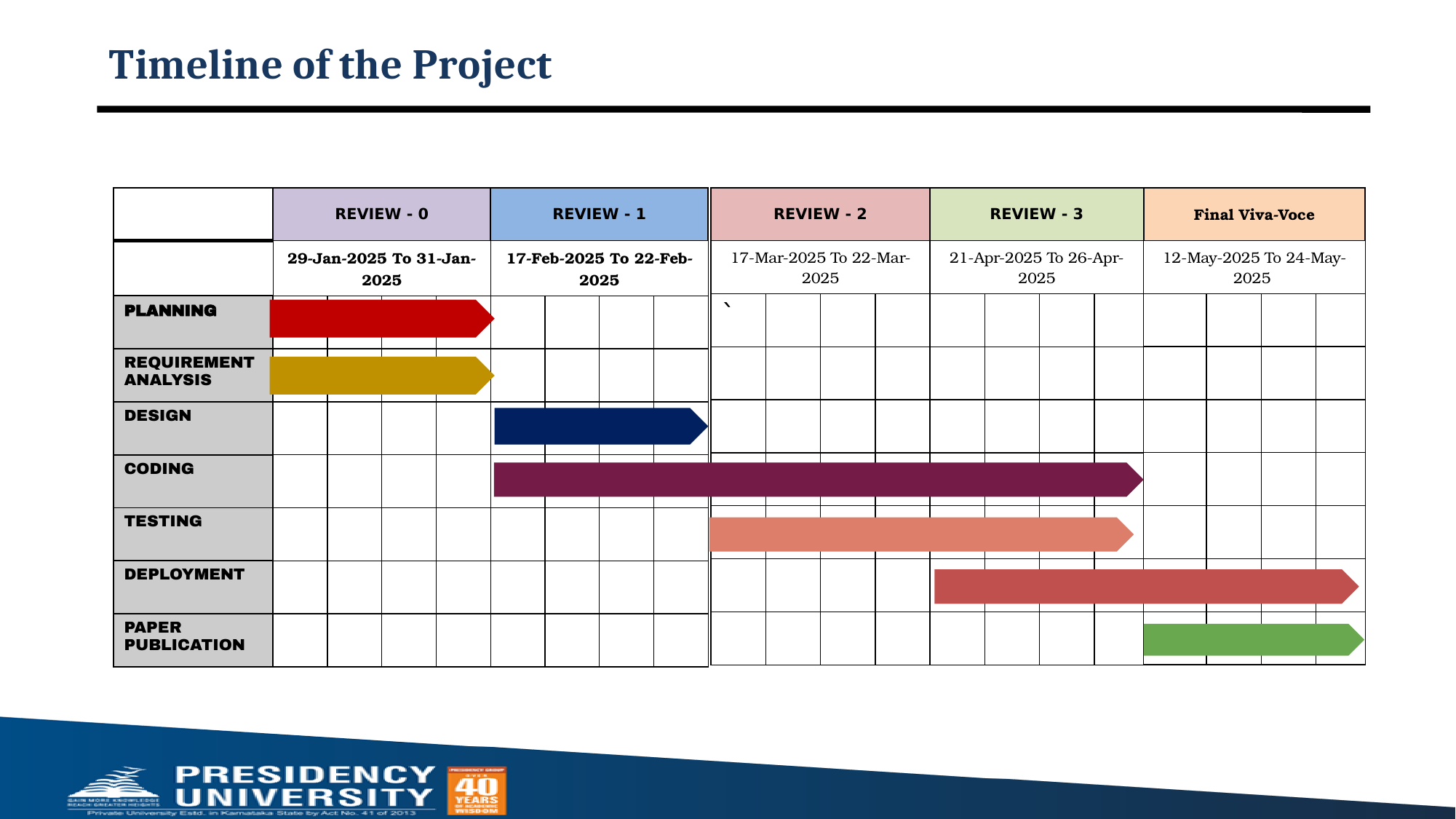

# Timeline of the Project

| Final Viva-Voce |  |  |  |
| --- | --- | --- | --- |
| 12-May-2025 To 24-May-2025 |  |  |  |
|  |  |  |  |
|  |  |  |  |
|  |  |  |  |
|  |  |  |  |
|  |  |  |  |
|  |  |  |  |
|  |  |  |  |
|  | REVIEW - 0 |  |  |  | REVIEW - 1 |  |  |  |
| --- | --- | --- | --- | --- | --- | --- | --- | --- |
|  | 29-Jan-2025 To 31-Jan-2025 |  |  |  | 17-Feb-2025 To 22-Feb-2025 |  |  |  |
| PLANNING |  |  |  |  |  |  |  |  |
| REQUIREMENT ANALYSIS |  |  |  |  |  |  |  |  |
| DESIGN |  |  |  |  |  |  |  |  |
| CODING |  |  |  |  |  |  |  |  |
| TESTING |  |  |  |  |  |  |  |  |
| DEPLOYMENT |  |  |  |  |  |  |  |  |
| PAPER PUBLICATION |  |  |  |  |  |  |  |  |
| REVIEW - 2 |  |  |  | REVIEW - 3 |  |  |  |
| --- | --- | --- | --- | --- | --- | --- | --- |
| 17-Mar-2025 To 22-Mar-2025 |  |  |  | 21-Apr-2025 To 26-Apr-2025 |  |  |  |
| ` |  |  |  |  |  |  |  |
|  |  |  |  |  |  |  |  |
|  |  |  |  |  |  |  |  |
|  |  |  |  |  |  |  |  |
|  |  |  |  |  |  |  |  |
|  |  |  |  |  |  |  |  |
|  |  |  |  |  |  |  |  |